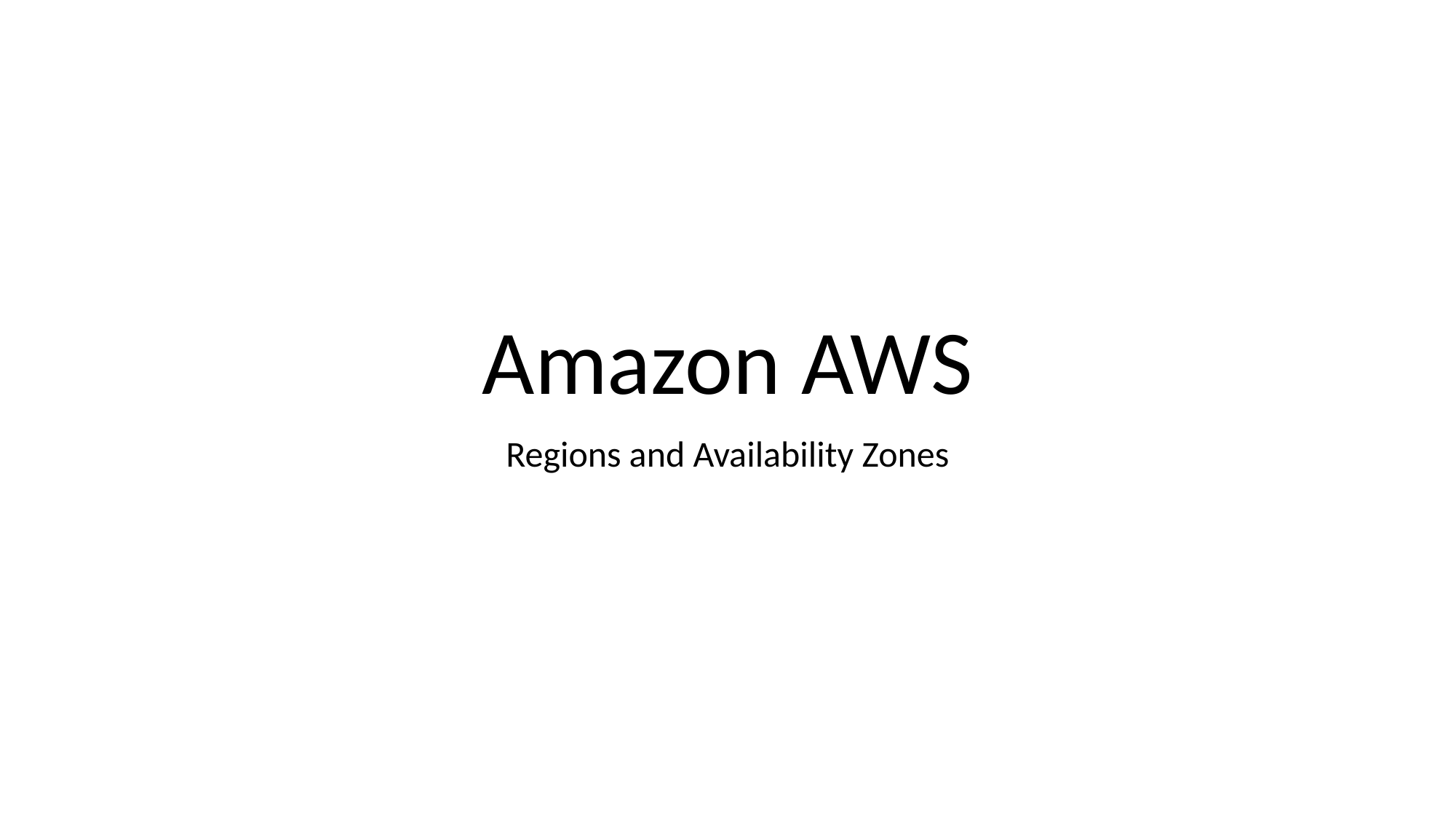

# Amazon AWS
Regions and Availability Zones